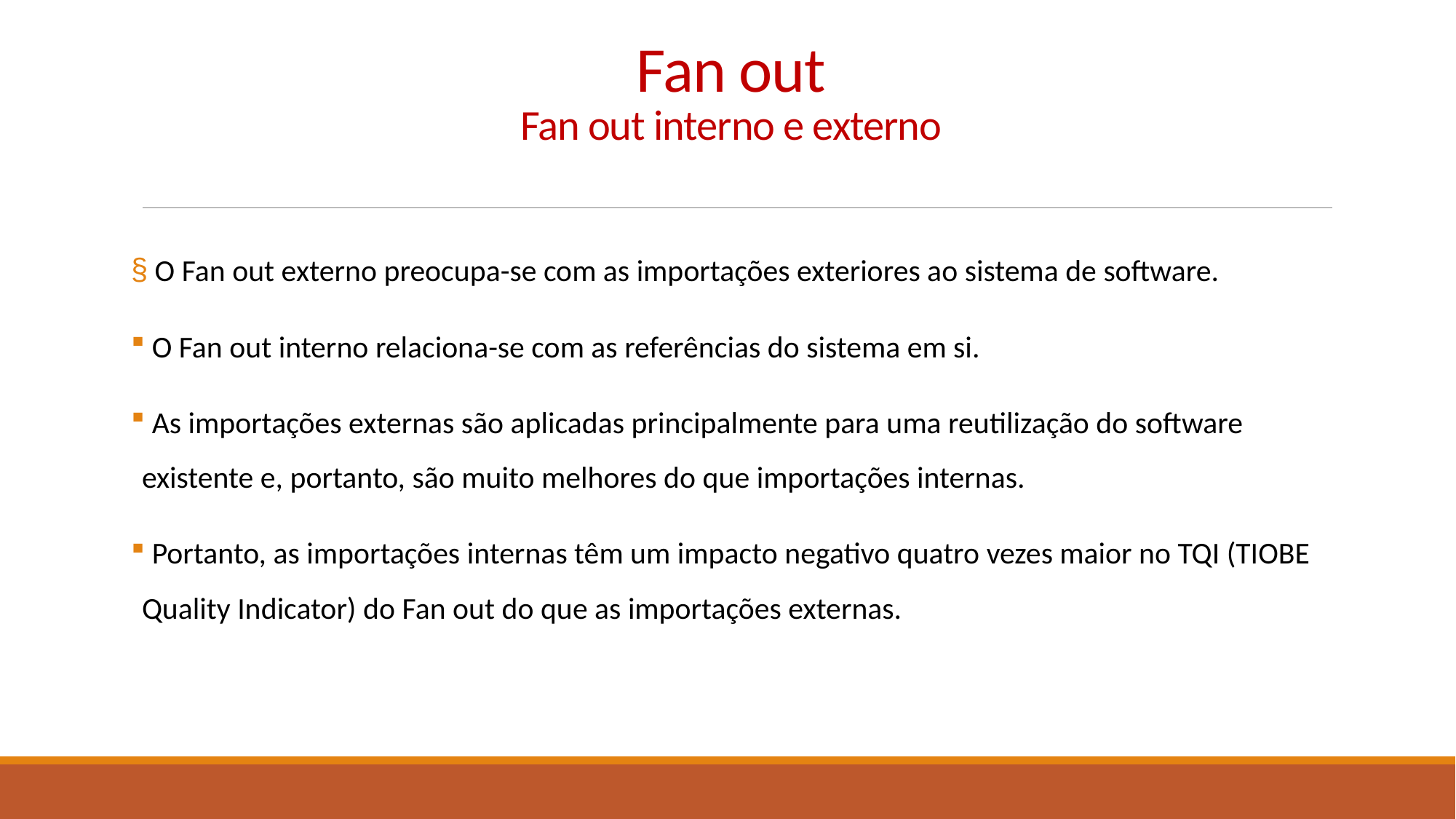

# Fan out Fan out interno e externo
 O Fan out externo preocupa-se com as importações exteriores ao sistema de software.
 O Fan out interno relaciona-se com as referências do sistema em si.
 As importações externas são aplicadas principalmente para uma reutilização do software existente e, portanto, são muito melhores do que importações internas.
 Portanto, as importações internas têm um impacto negativo quatro vezes maior no TQI (TIOBE Quality Indicator) do Fan out do que as importações externas.